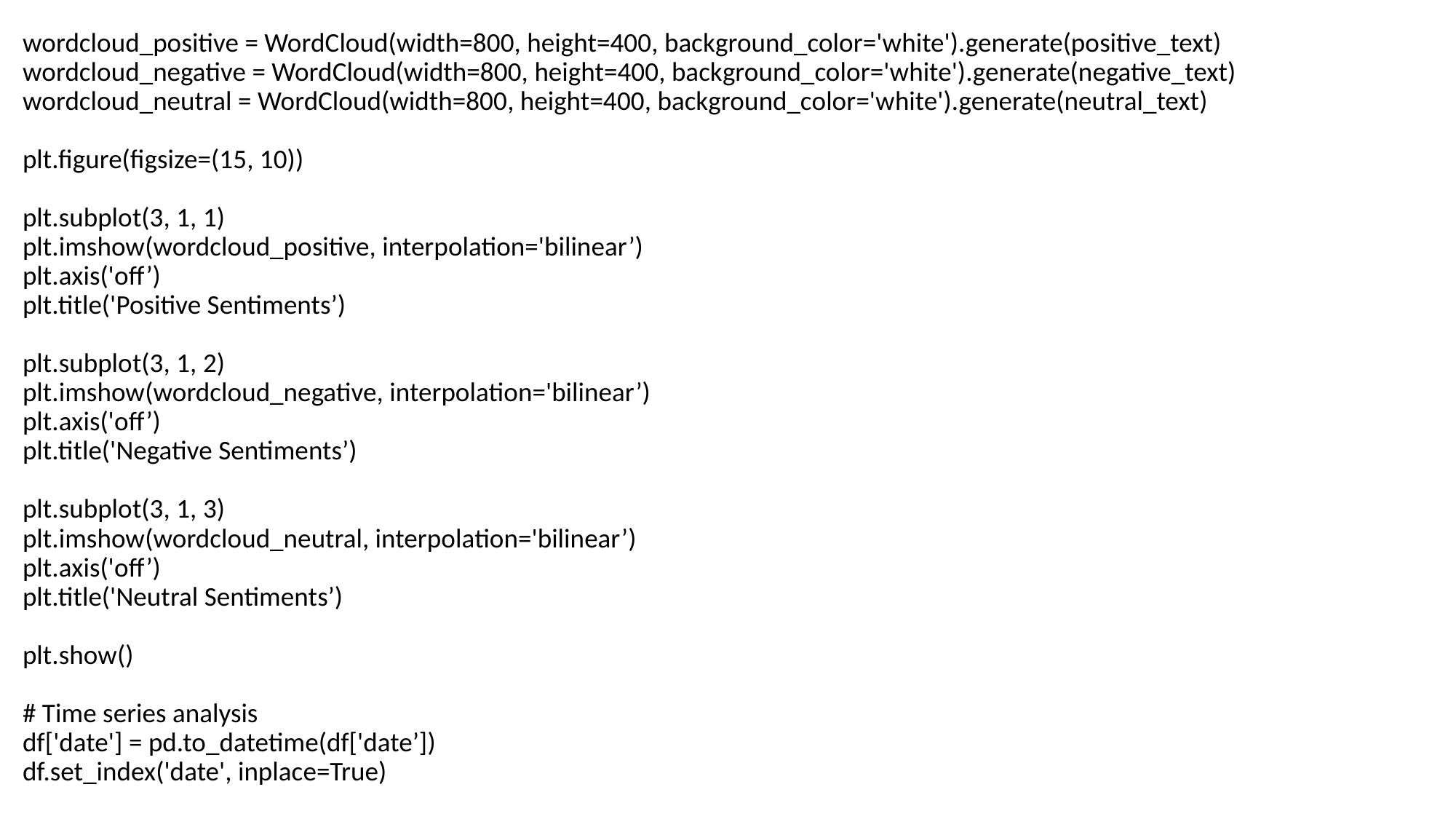

# wordcloud_positive = WordCloud(width=800, height=400, background_color='white').generate(positive_text) wordcloud_negative = WordCloud(width=800, height=400, background_color='white').generate(negative_text) wordcloud_neutral = WordCloud(width=800, height=400, background_color='white').generate(neutral_text) plt.figure(figsize=(15, 10)) plt.subplot(3, 1, 1) plt.imshow(wordcloud_positive, interpolation='bilinear’) plt.axis('off’) plt.title('Positive Sentiments’) plt.subplot(3, 1, 2) plt.imshow(wordcloud_negative, interpolation='bilinear’) plt.axis('off’) plt.title('Negative Sentiments’) plt.subplot(3, 1, 3) plt.imshow(wordcloud_neutral, interpolation='bilinear’) plt.axis('off’) plt.title('Neutral Sentiments’) plt.show() # Time series analysis df['date'] = pd.to_datetime(df['date’]) df.set_index('date', inplace=True)